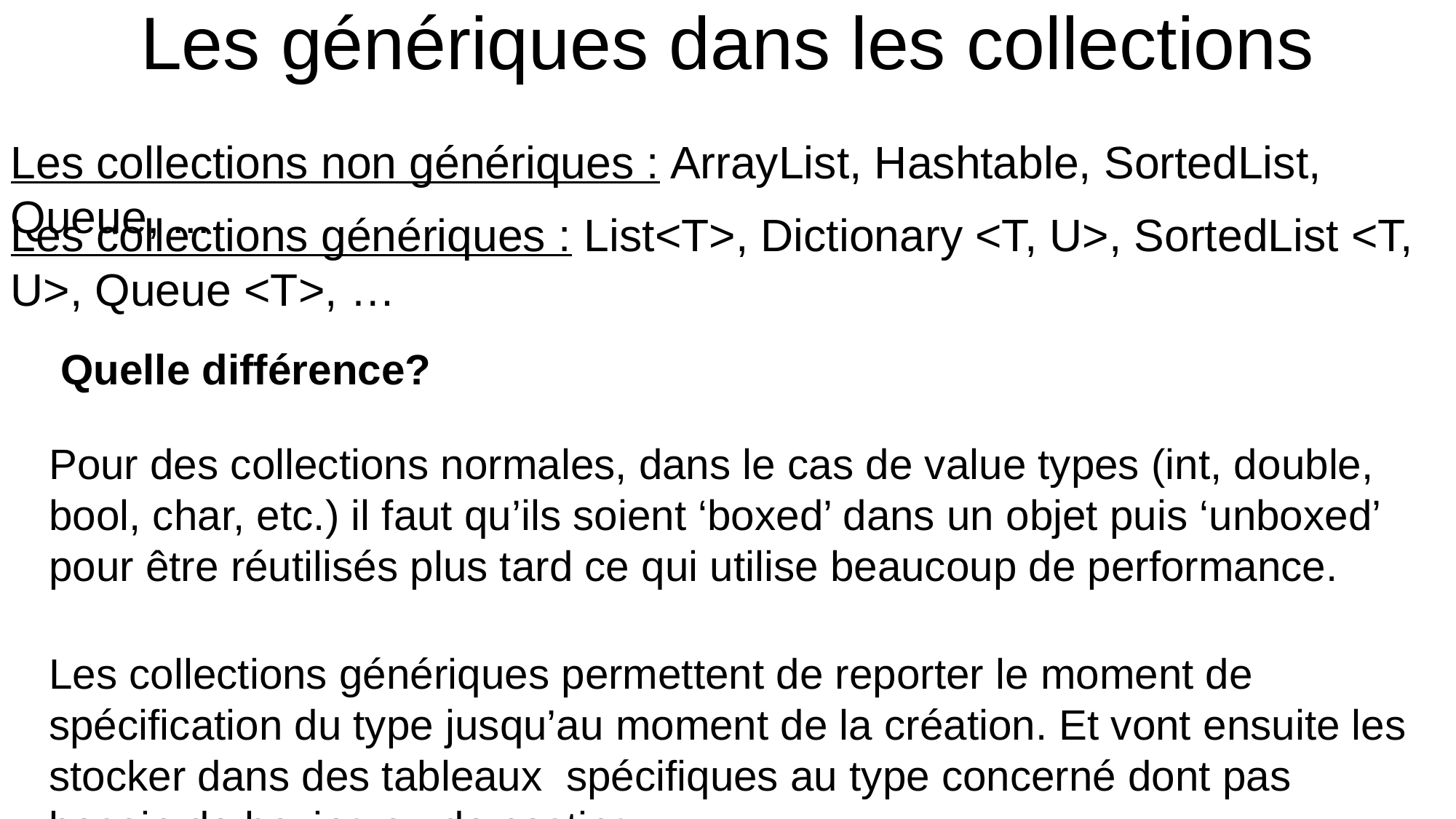

Les génériques dans les collections
Les collections non génériques : ArrayList, Hashtable, SortedList, Queue, ...
Les collections génériques : List<T>, Dictionary <T, U>, SortedList <T, U>, Queue <T>, …
 Quelle différence?
Pour des collections normales, dans le cas de value types (int, double, bool, char, etc.) il faut qu’ils soient ‘boxed’ dans un objet puis ‘unboxed’ pour être réutilisés plus tard ce qui utilise beaucoup de performance.

Les collections génériques permettent de reporter le moment de spécification du type jusqu’au moment de la création. Et vont ensuite les stocker dans des tableaux  spécifiques au type concerné dont pas besoin de boxing ou de casting.